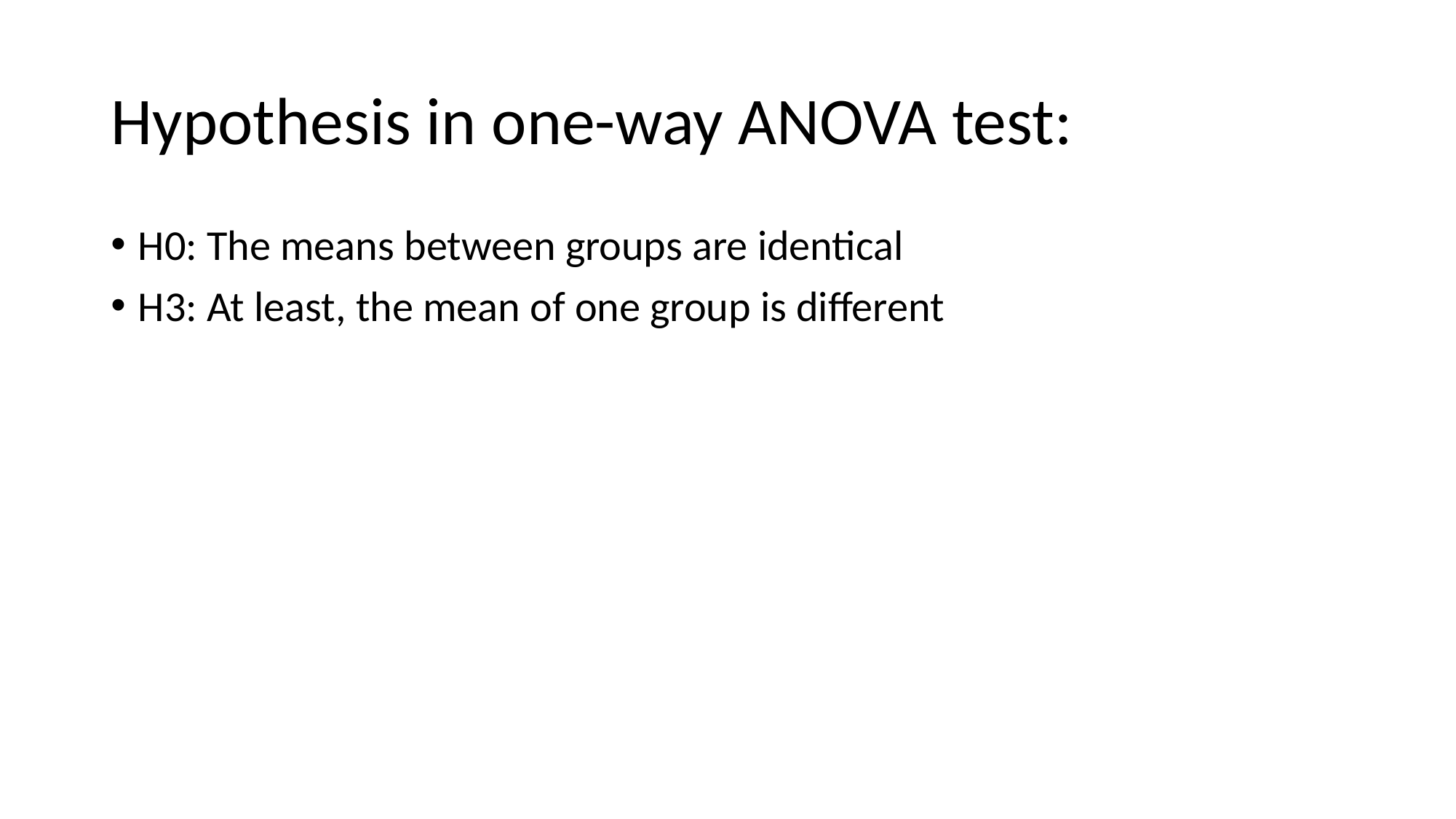

# Hypothesis in one-way ANOVA test:
H0: The means between groups are identical
H3: At least, the mean of one group is different